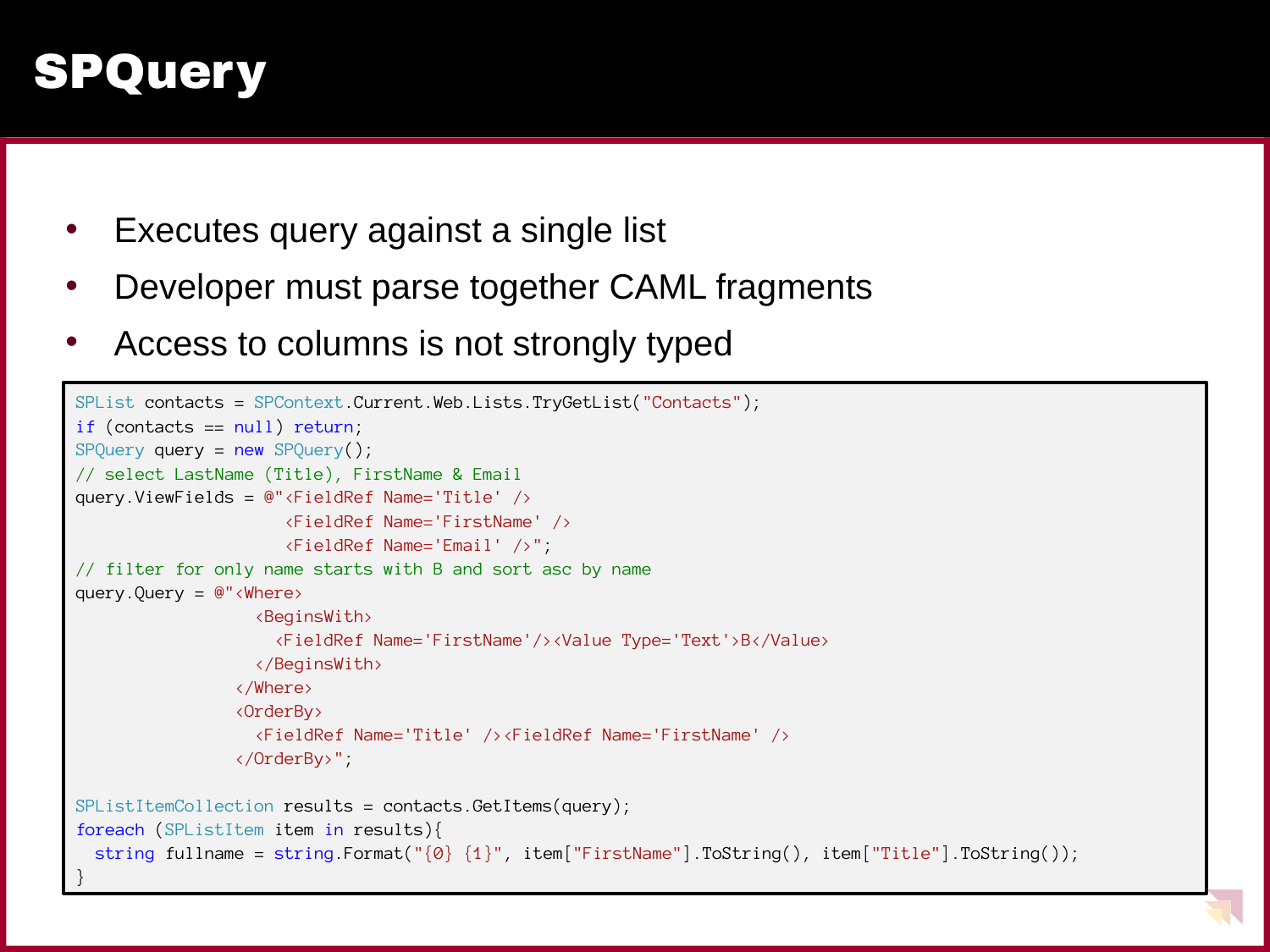

# SPQuery
Executes query against a single list
Developer must parse together CAML fragments
Access to columns is not strongly typed
SPList contacts = SPContext.Current.Web.Lists.TryGetList("Contacts");
if (contacts == null) return;
SPQuery query = new SPQuery();
// select LastName (Title), FirstName & Email
query.ViewFields = @"<FieldRef Name='Title' />
                     <FieldRef Name='FirstName' />
                     <FieldRef Name='Email' />";
// filter for only name starts with B and sort asc by name
query.Query = @"<Where>
                  <BeginsWith>
                    <FieldRef Name='FirstName'/><Value Type='Text'>B</Value>
                  </BeginsWith>
                </Where>
                <OrderBy>
                  <FieldRef Name='Title' /><FieldRef Name='FirstName' />
                </OrderBy>";

SPListItemCollection results = contacts.GetItems(query);
foreach (SPListItem item in results){
  string fullname = string.Format("{0} {1}", item["FirstName"].ToString(), item["Title"].ToString());
}